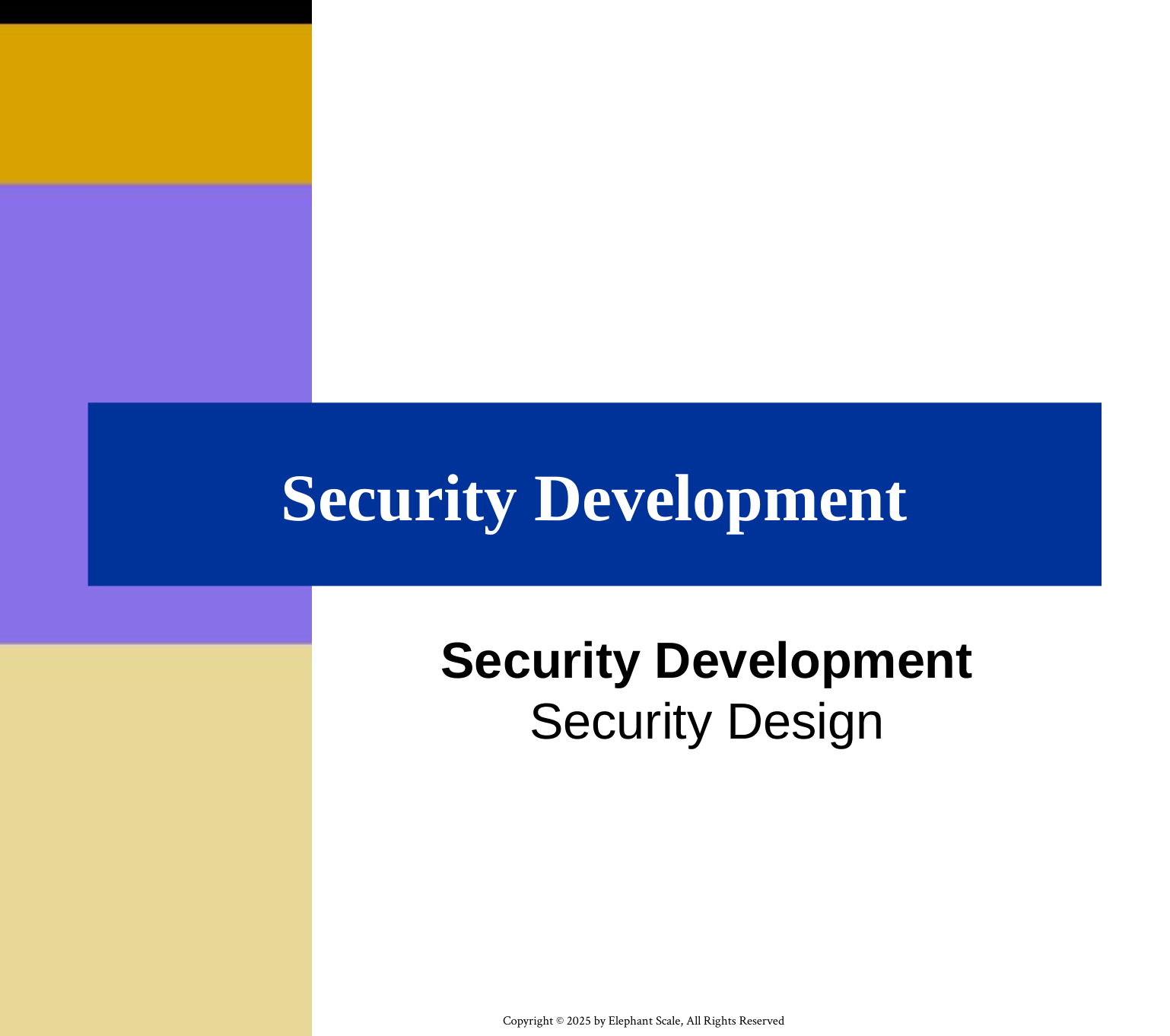

# Security Development
Security Development
Security Design

Copyright © 2025 by Elephant Scale, All Rights Reserved